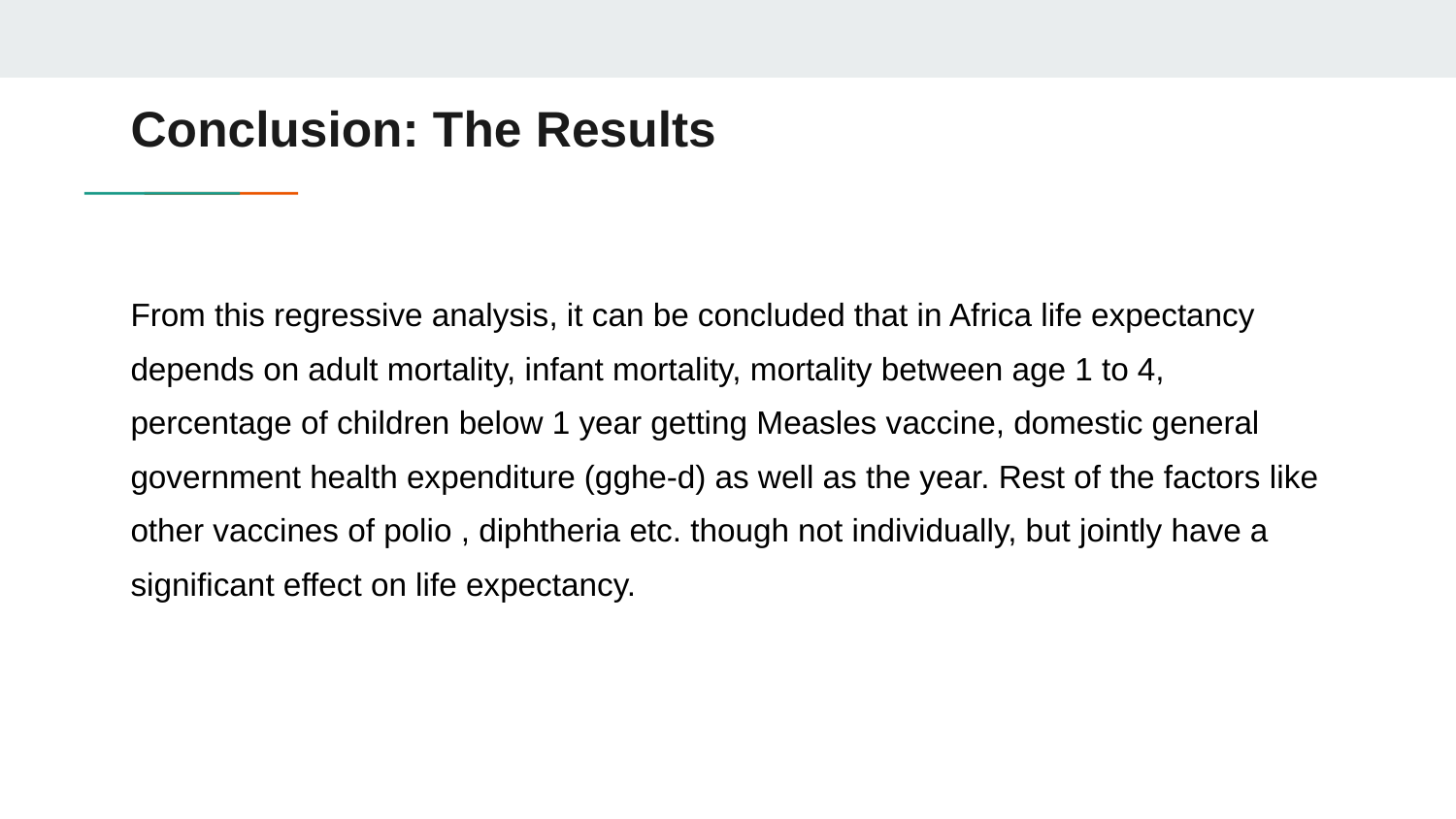

# Conclusion: The Results
From this regressive analysis, it can be concluded that in Africa life expectancy depends on adult mortality, infant mortality, mortality between age 1 to 4, percentage of children below 1 year getting Measles vaccine, domestic general government health expenditure (gghe-d) as well as the year. Rest of the factors like other vaccines of polio , diphtheria etc. though not individually, but jointly have a significant effect on life expectancy.